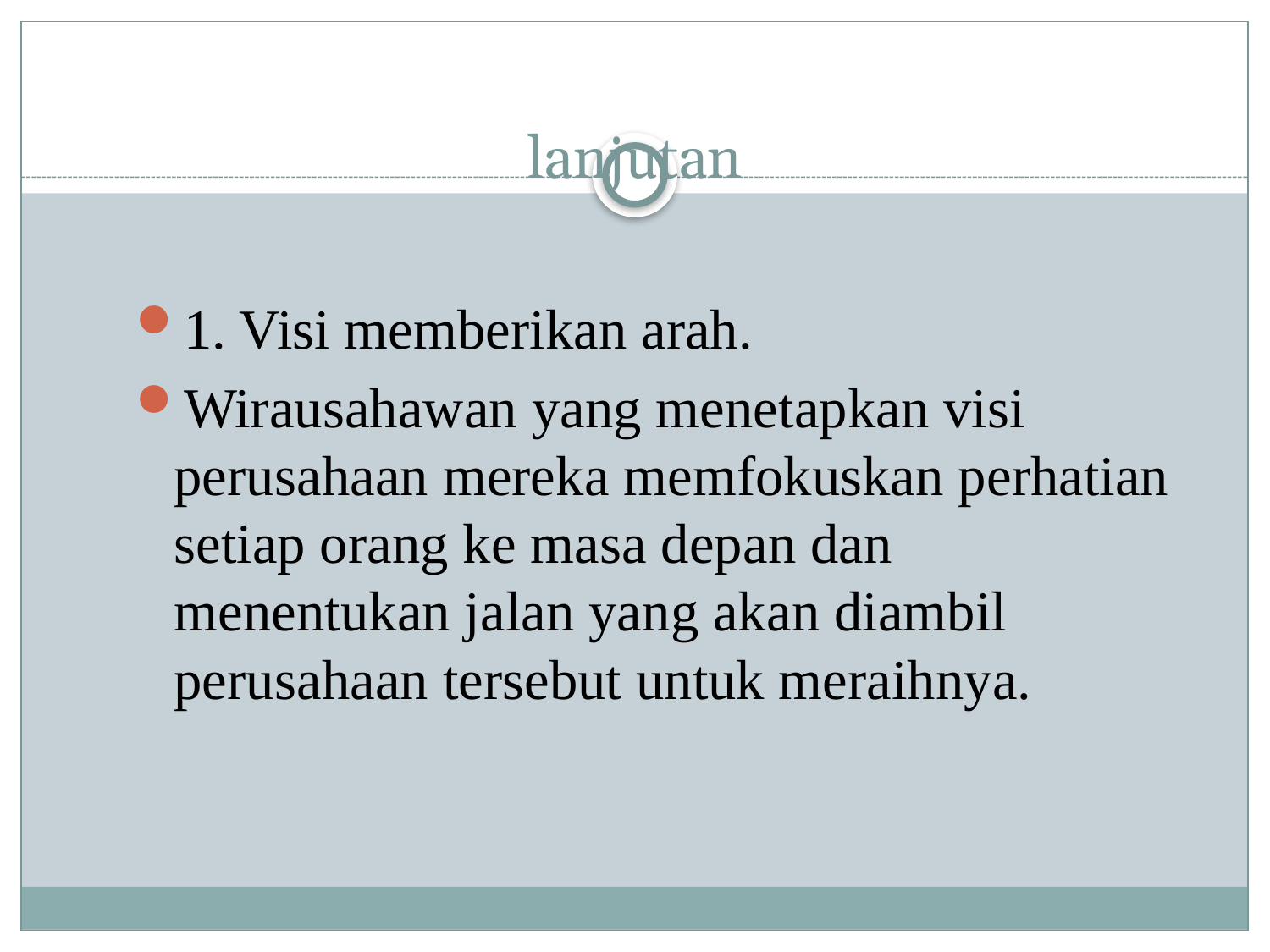

# lanjutan
1. Visi memberikan arah.
Wirausahawan yang menetapkan visi perusahaan mereka memfokuskan perhatian setiap orang ke masa depan dan menentukan jalan yang akan diambil perusahaan tersebut untuk meraihnya.